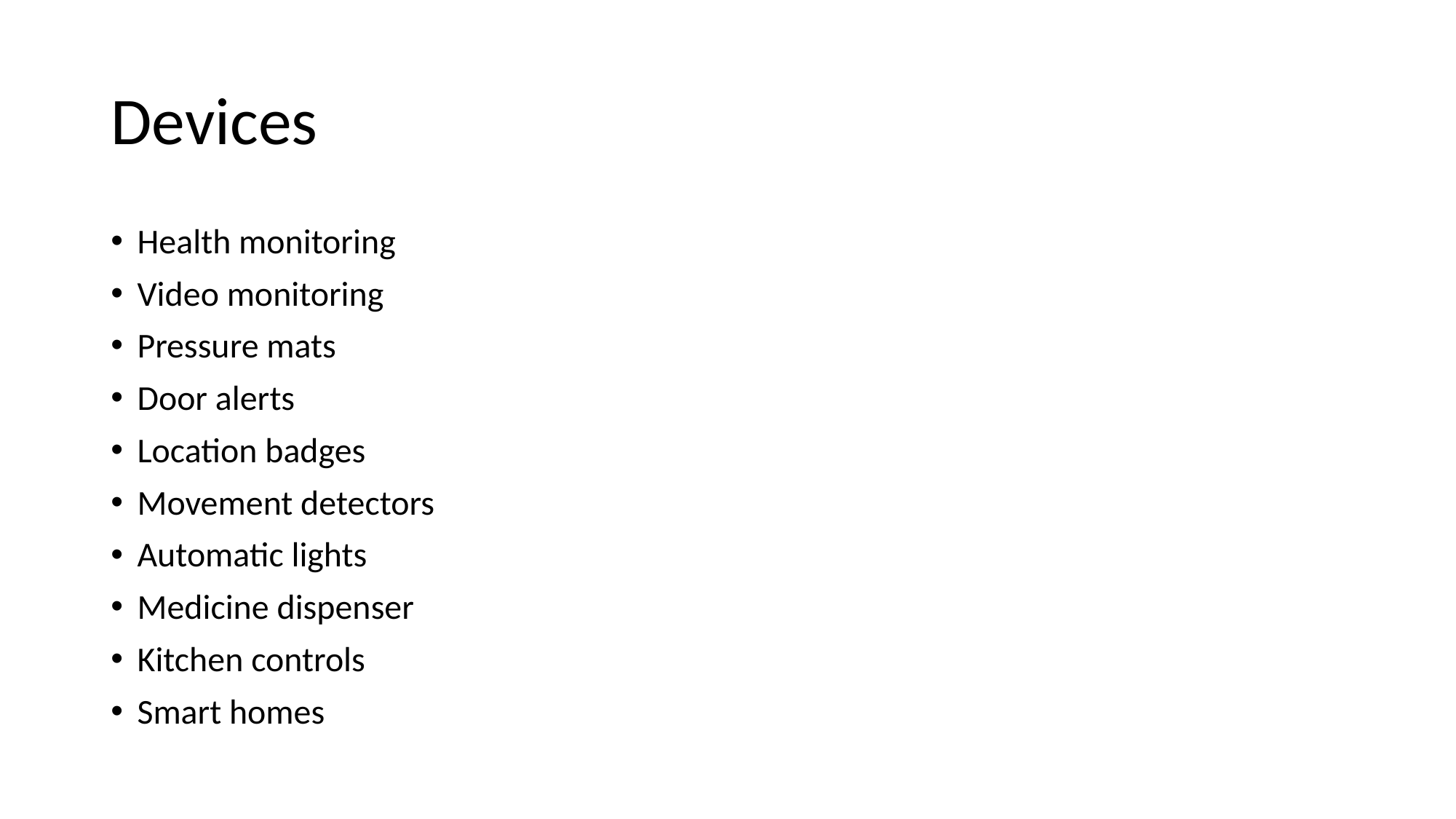

Devices
Health monitoring
Video monitoring
Pressure mats
Door alerts
Location badges
Movement detectors
Automatic lights
Medicine dispenser
Kitchen controls
Smart homes